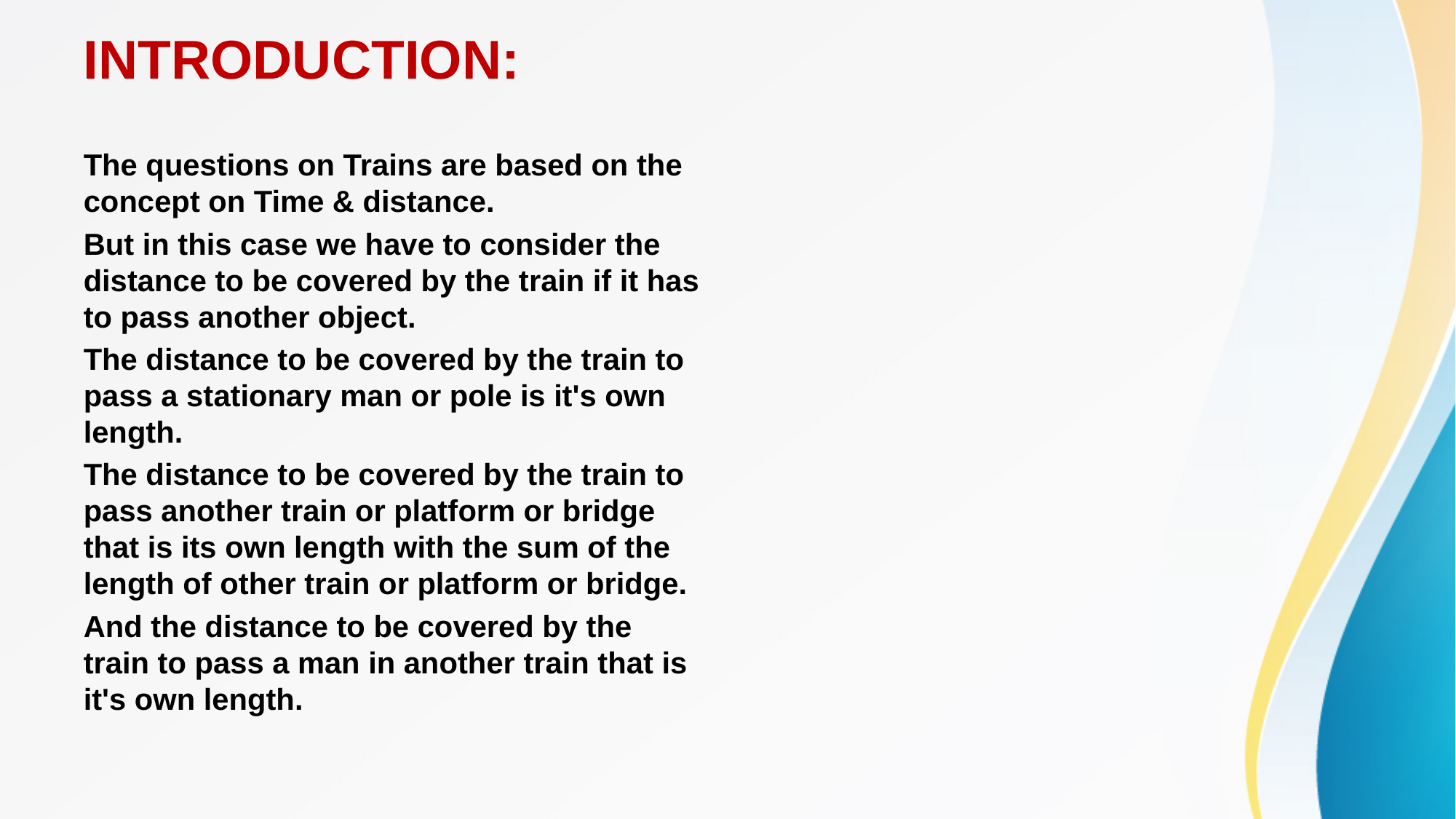

# INTRODUCTION:
The questions on Trains are based on the concept on Time & distance.
But in this case we have to consider the distance to be covered by the train if it has to pass another object.
The distance to be covered by the train to pass a stationary man or pole is it's own length.
The distance to be covered by the train to pass another train or platform or bridge that is its own length with the sum of the length of other train or platform or bridge.
And the distance to be covered by the train to pass a man in another train that is it's own length.